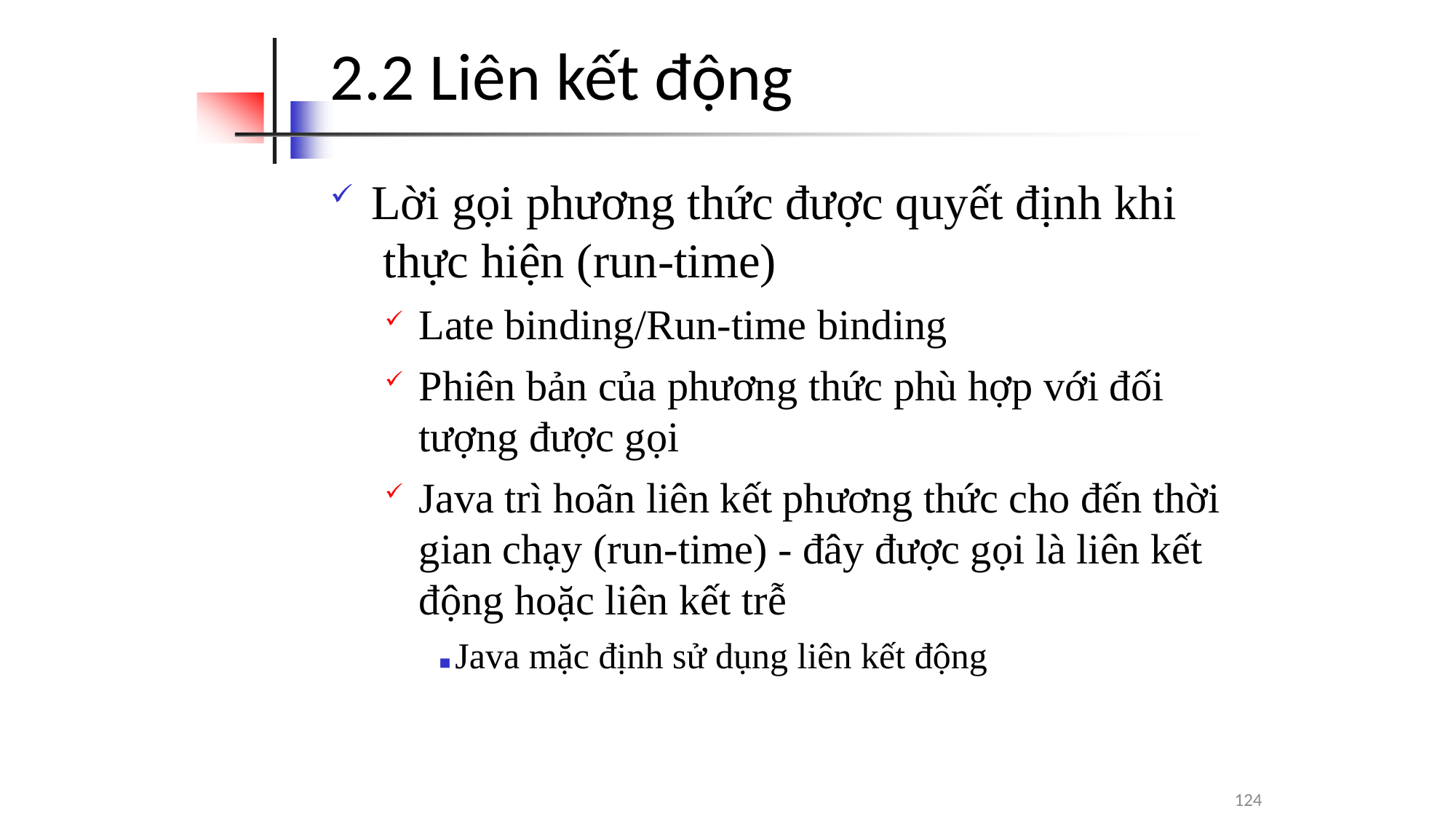

# 2.2 Liên kết động

Lời gọi phương thức được quyết định khi  thực hiện (run-time)
Late binding/Run-time binding
Phiên bản của phương thức phù hợp với đối  tượng được gọi
Java trì hoãn liên kết phương thức cho đến thời  gian chạy (run-time) - đây được gọi là liên kết  động hoặc liên kết trễ
◼ Java mặc định sử dụng liên kết động
124